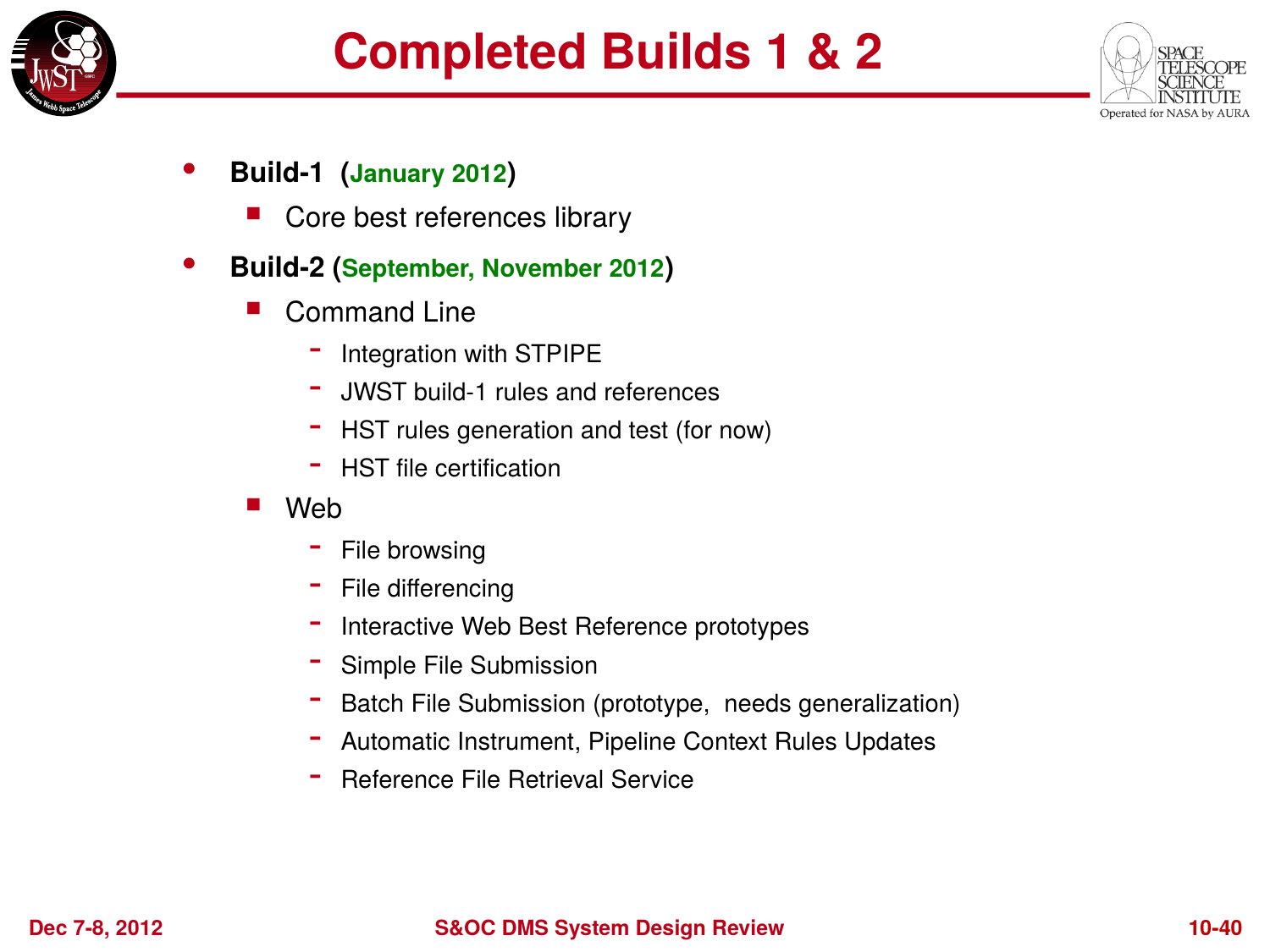

# Completed Builds 1 & 2
Build-1  (January 2012)
Core best references library
Build-2 (September, November 2012)
Command Line
Integration with STPIPE
JWST build-1 rules and references
HST rules generation and test (for now)
HST file certification
Web
File browsing
File differencing
Interactive Web Best Reference prototypes
Simple File Submission
Batch File Submission (prototype,  needs generalization)
Automatic Instrument, Pipeline Context Rules Updates
Reference File Retrieval Service
10-40

Dec 7-8, 2012
S&OC DMS System Design Review